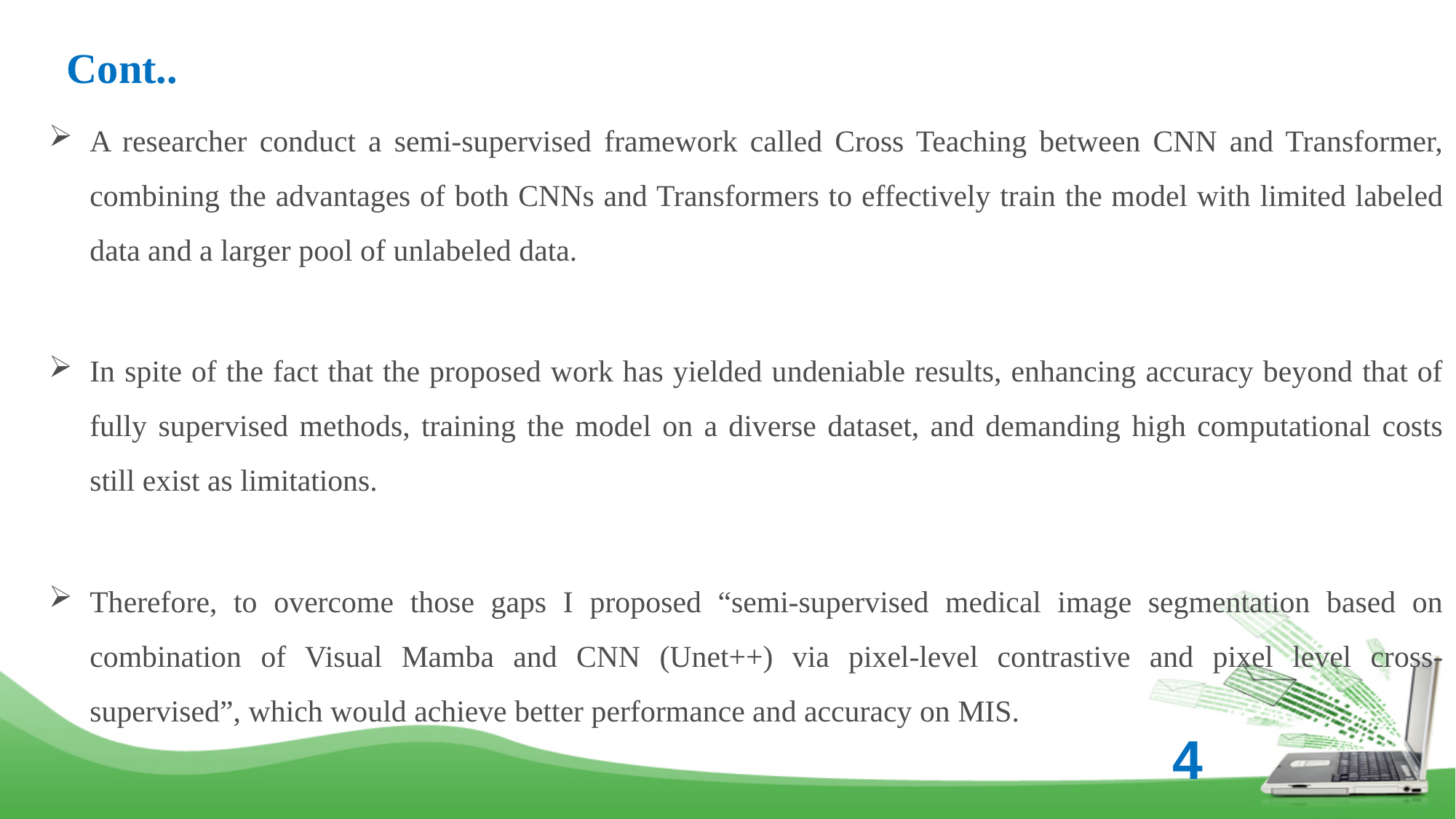

# Cont..
A researcher conduct a semi-supervised framework called Cross Teaching between CNN and Transformer, combining the advantages of both CNNs and Transformers to effectively train the model with limited labeled data and a larger pool of unlabeled data.

In spite of the fact that the proposed work has yielded undeniable results, enhancing accuracy beyond that of fully supervised methods, training the model on a diverse dataset, and demanding high computational costs still exist as limitations.

Therefore, to overcome those gaps I proposed “semi-supervised medical image segmentation based on combination of Visual Mamba and CNN (Unet++) via pixel-level contrastive and pixel level cross-supervised”, which would achieve better performance and accuracy on MIS.

4